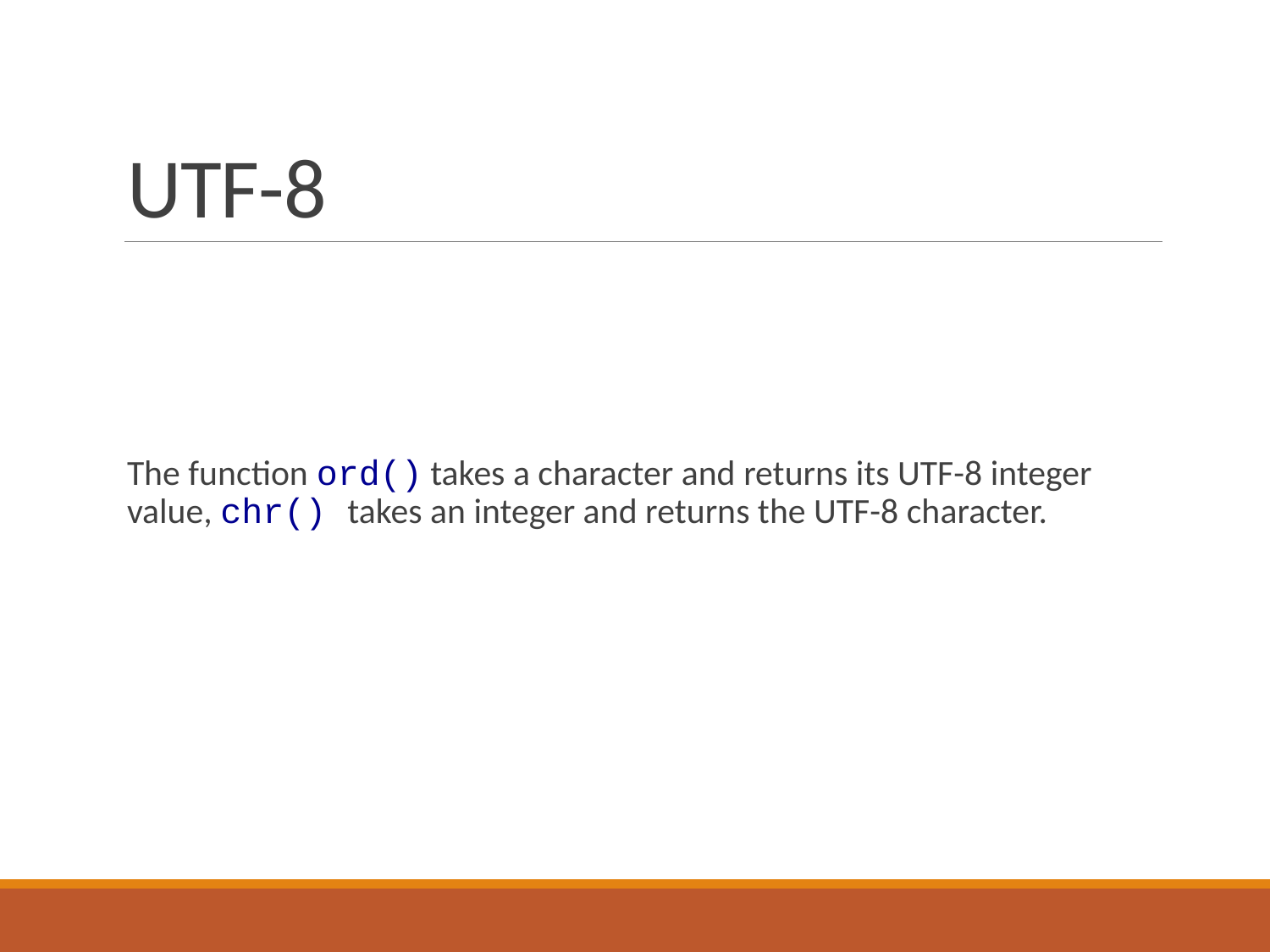

# UTF-8

The function ord() takes a character and returns its UTF-8 integer value, chr() takes an integer and returns the UTF-8 character.